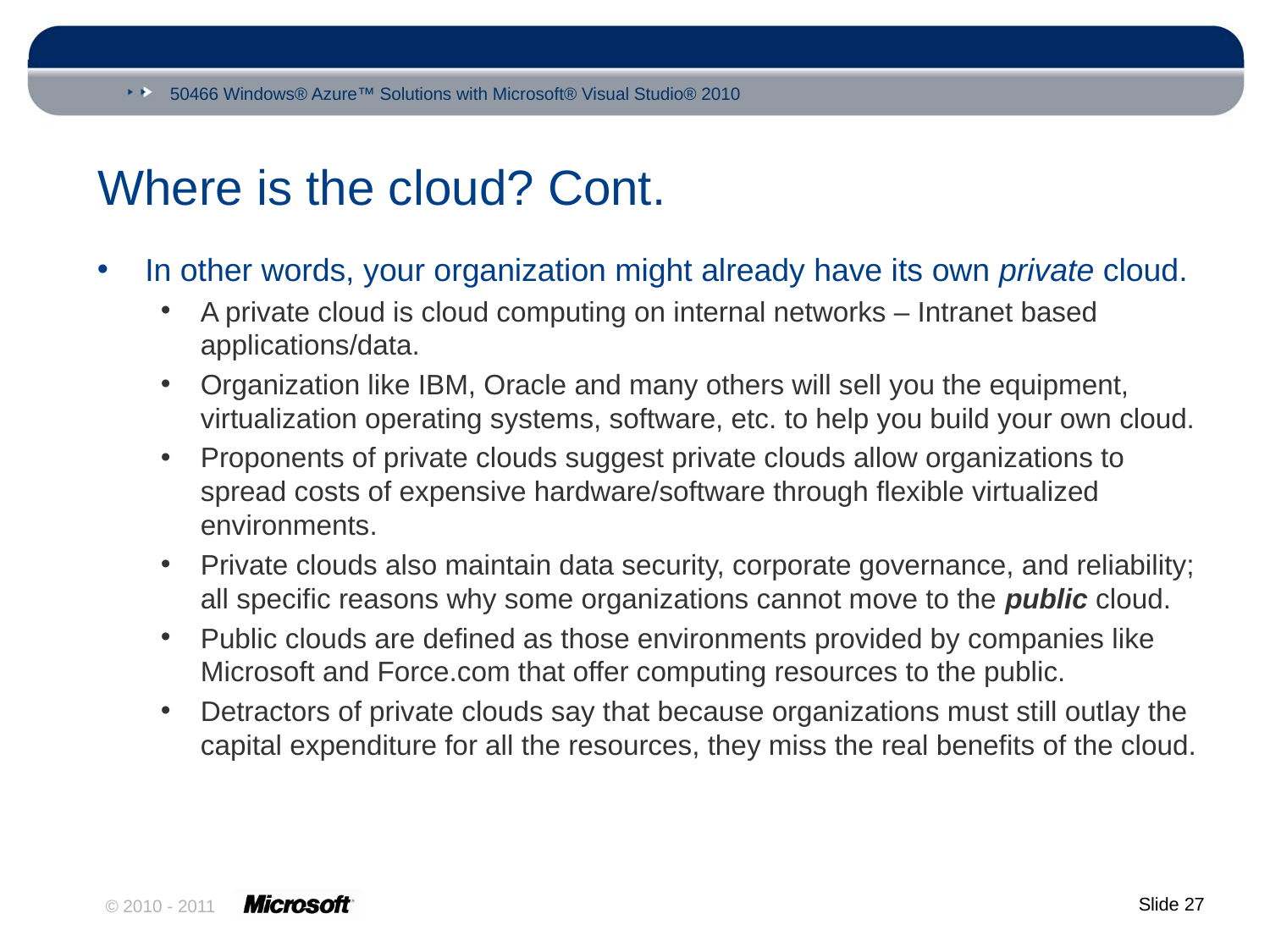

# Where is the cloud? Cont.
In other words, your organization might already have its own private cloud.
A private cloud is cloud computing on internal networks – Intranet based applications/data.
Organization like IBM, Oracle and many others will sell you the equipment, virtualization operating systems, software, etc. to help you build your own cloud.
Proponents of private clouds suggest private clouds allow organizations to spread costs of expensive hardware/software through flexible virtualized environments.
Private clouds also maintain data security, corporate governance, and reliability; all specific reasons why some organizations cannot move to the public cloud.
Public clouds are defined as those environments provided by companies like Microsoft and Force.com that offer computing resources to the public.
Detractors of private clouds say that because organizations must still outlay the capital expenditure for all the resources, they miss the real benefits of the cloud.